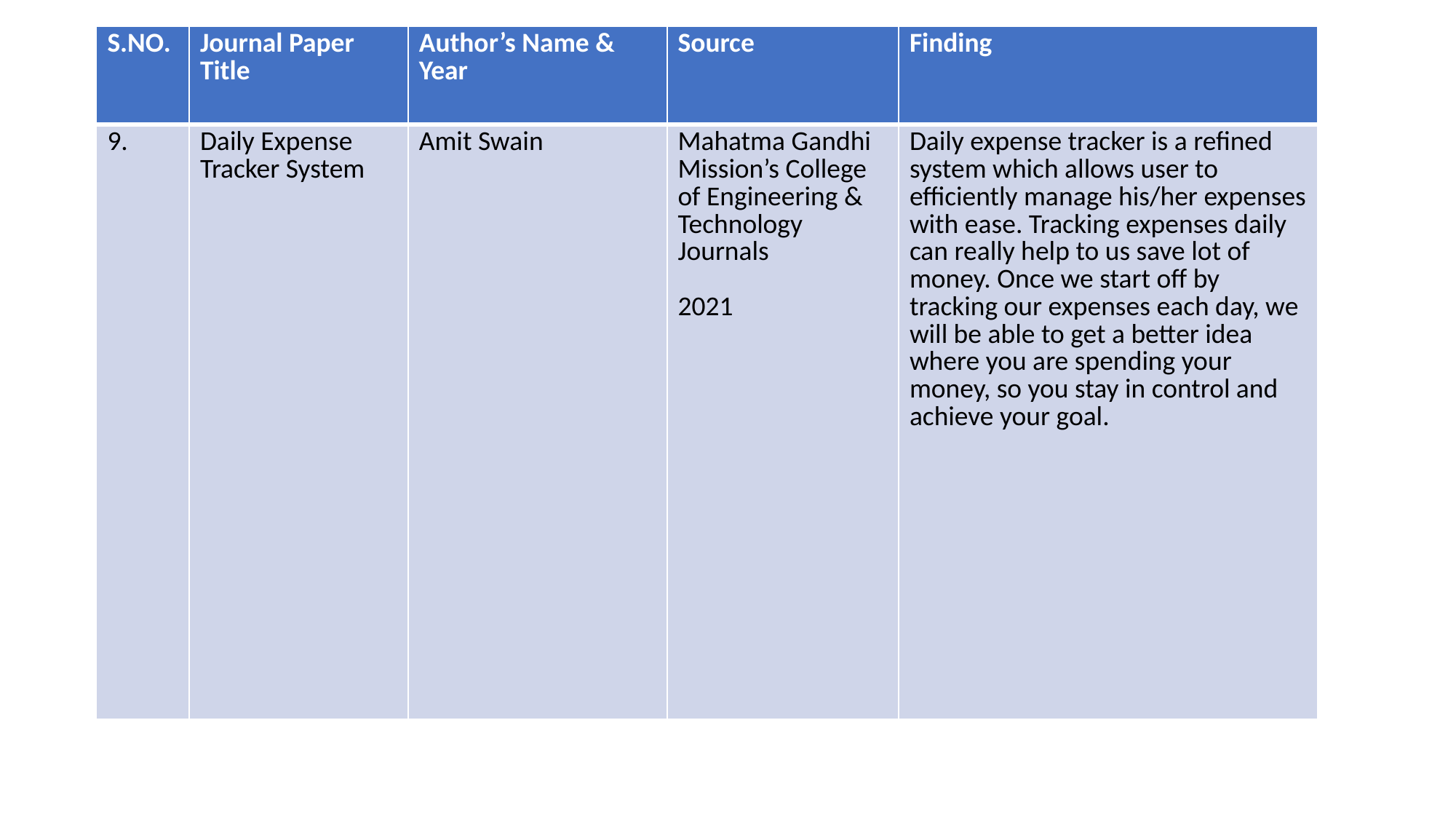

| S.NO. | Journal Paper Title | Author’s Name & Year | Source | Finding |
| --- | --- | --- | --- | --- |
| 9. | Daily Expense Tracker System | Amit Swain | Mahatma Gandhi Mission’s College of Engineering & Technology Journals 2021 | Daily expense tracker is a refined system which allows user to efficiently manage his/her expenses with ease. Tracking expenses daily can really help to us save lot of money. Once we start off by tracking our expenses each day, we will be able to get a better idea where you are spending your money, so you stay in control and achieve your goal. |